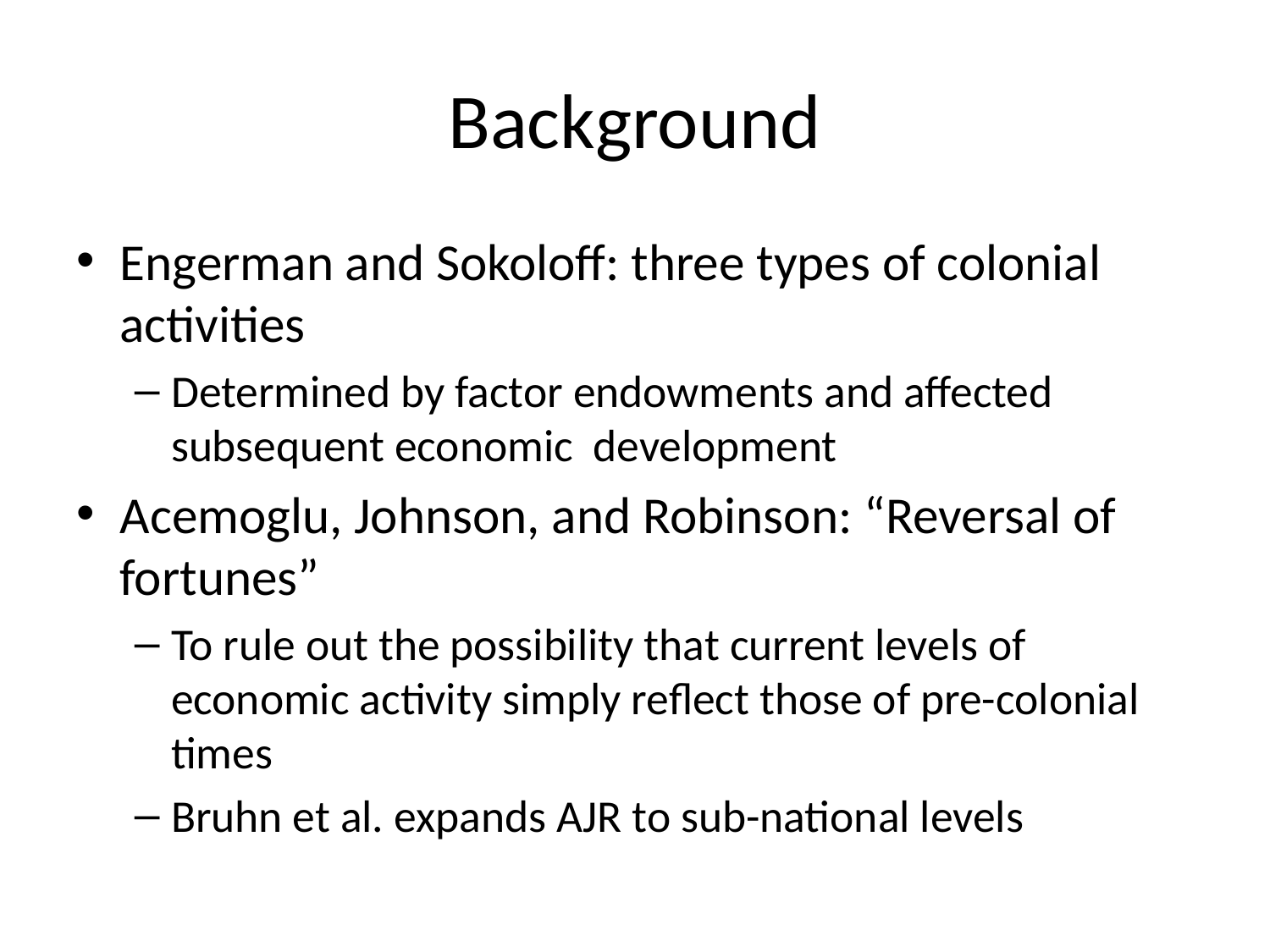

# Background
Engerman and Sokoloff: three types of colonial activities
Determined by factor endowments and affected subsequent economic  development
Acemoglu, Johnson, and Robinson: “Reversal of fortunes”
To rule out the possibility that current levels of economic activity simply reflect those of pre-colonial times
Bruhn et al. expands AJR to sub-national levels